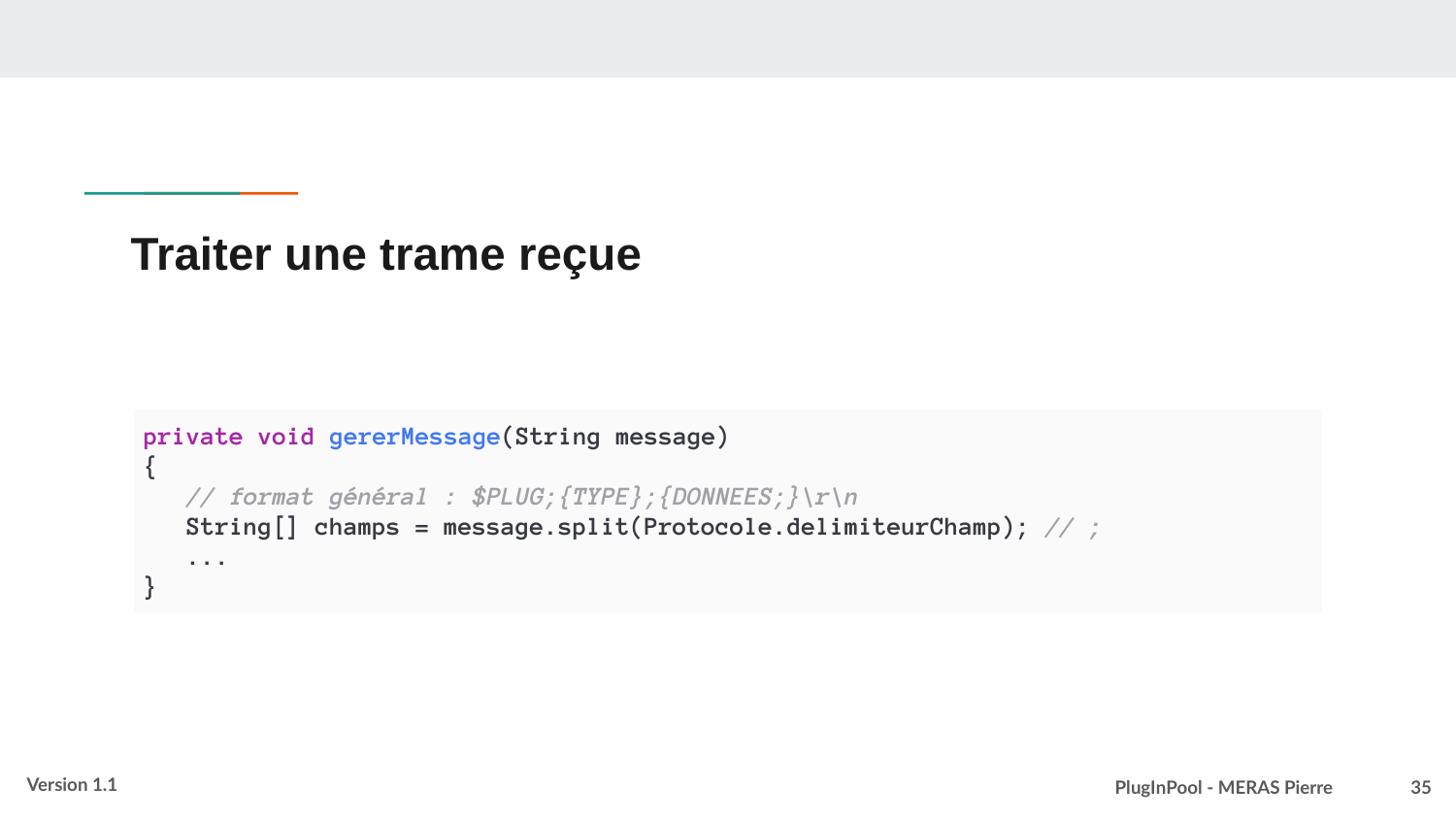

# Traiter une trame reçue
| private void gererMessage(String message) { // format général : $PLUG;{TYPE};{DONNEES;}\r\n String[] champs = message.split(Protocole.delimiteurChamp); // ; ... } |
| --- |
PlugInPool - MERAS Pierre 	 35